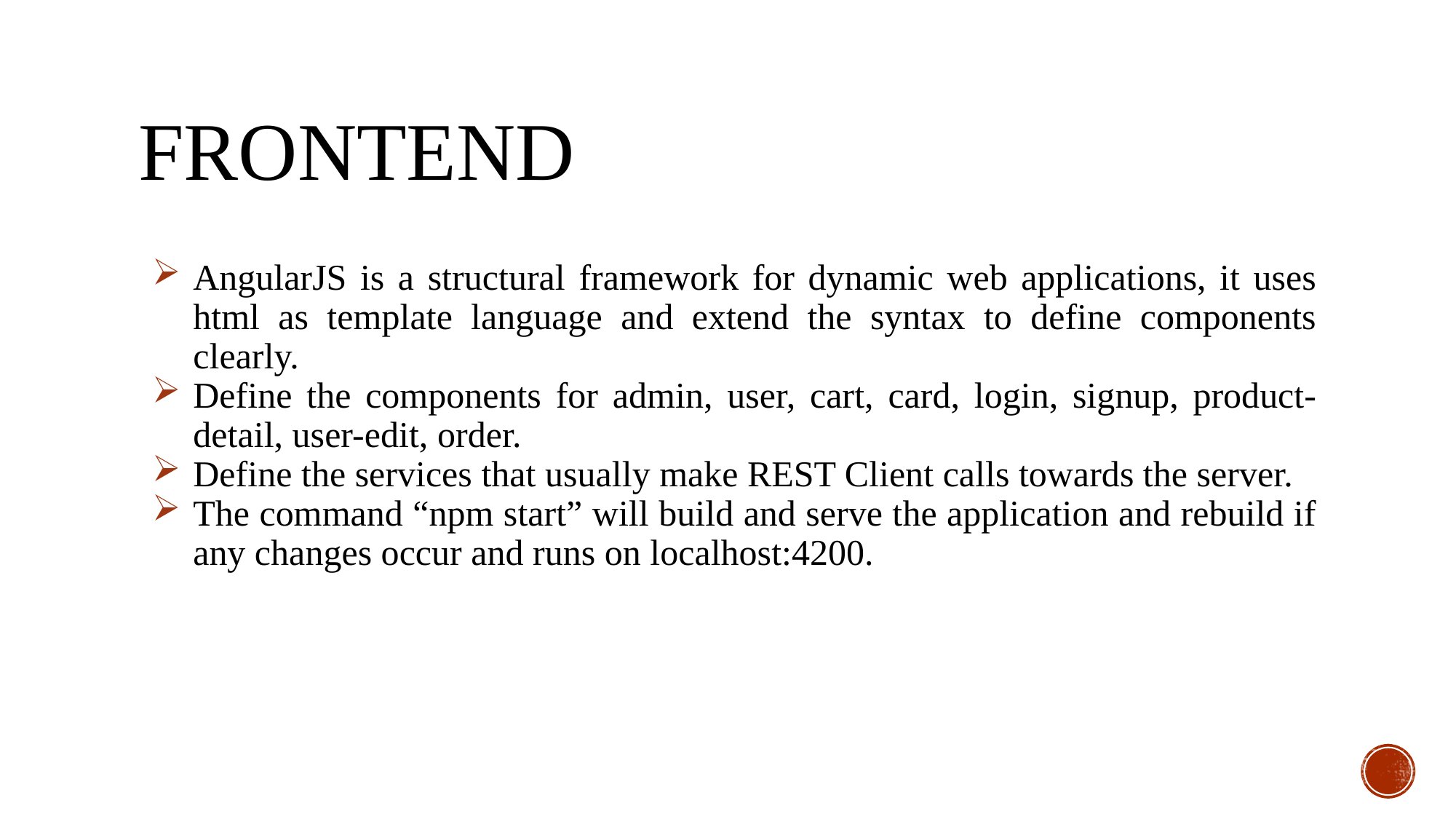

# Frontend
AngularJS is a structural framework for dynamic web applications, it uses html as template language and extend the syntax to define components clearly.
Define the components for admin, user, cart, card, login, signup, product-detail, user-edit, order.
Define the services that usually make REST Client calls towards the server.
The command “npm start” will build and serve the application and rebuild if any changes occur and runs on localhost:4200.